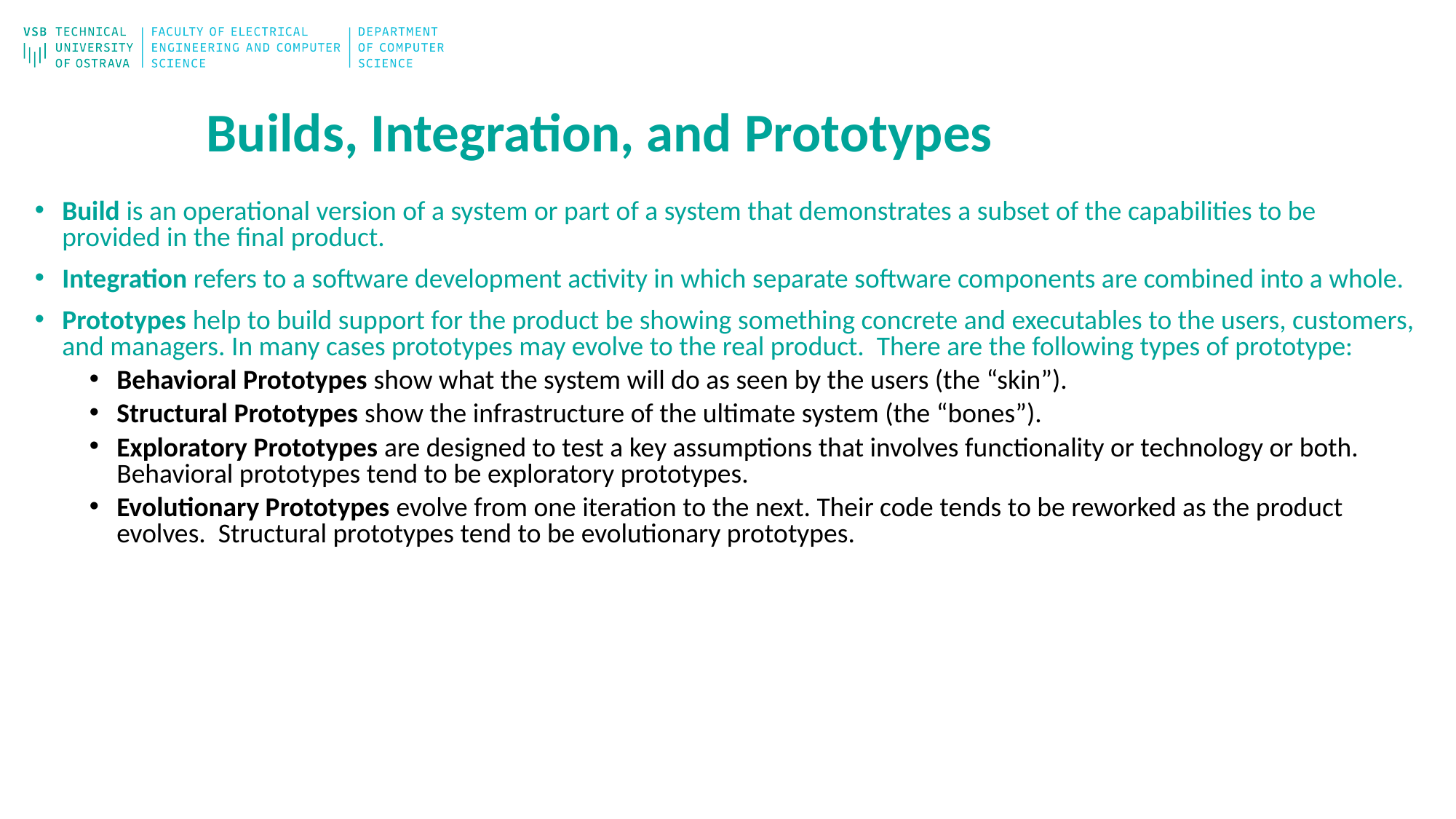

# Builds, Integration, and Prototypes
Build is an operational version of a system or part of a system that demonstrates a subset of the capabilities to be provided in the final product.
Integration refers to a software development activity in which separate software components are combined into a whole.
Prototypes help to build support for the product be showing something concrete and executables to the users, customers, and managers. In many cases prototypes may evolve to the real product.  There are the following types of prototype:
Behavioral Prototypes show what the system will do as seen by the users (the “skin”).
Structural Prototypes show the infrastructure of the ultimate system (the “bones”).
Exploratory Prototypes are designed to test a key assumptions that involves functionality or technology or both.  Behavioral prototypes tend to be exploratory prototypes.
Evolutionary Prototypes evolve from one iteration to the next. Their code tends to be reworked as the product evolves.  Structural prototypes tend to be evolutionary prototypes.